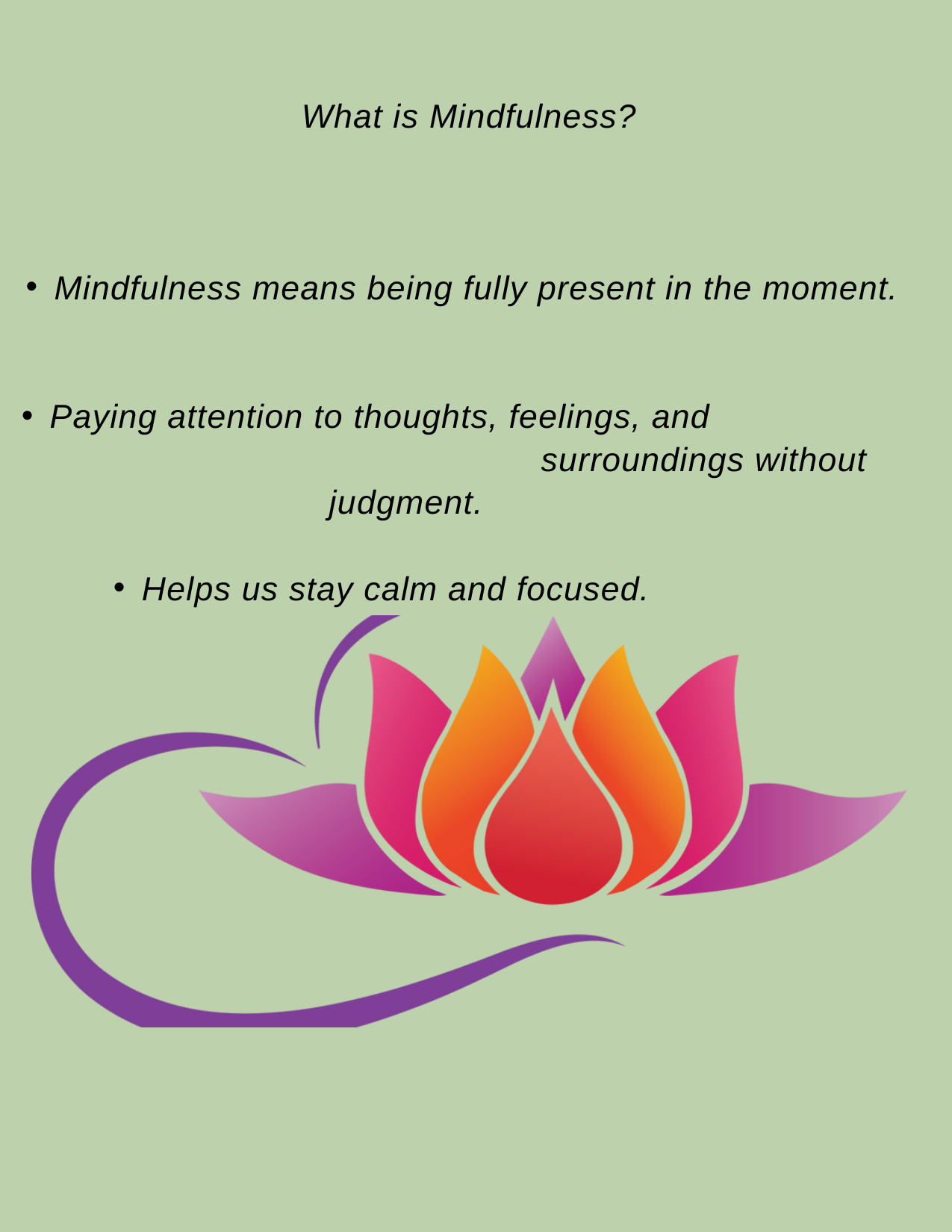

What is Mindfulness?

Mindfulness means being fully present in the moment.

Paying attention to thoughts, feelings, and                                                                 surroundings without judgment.

Helps us stay calm and focused.